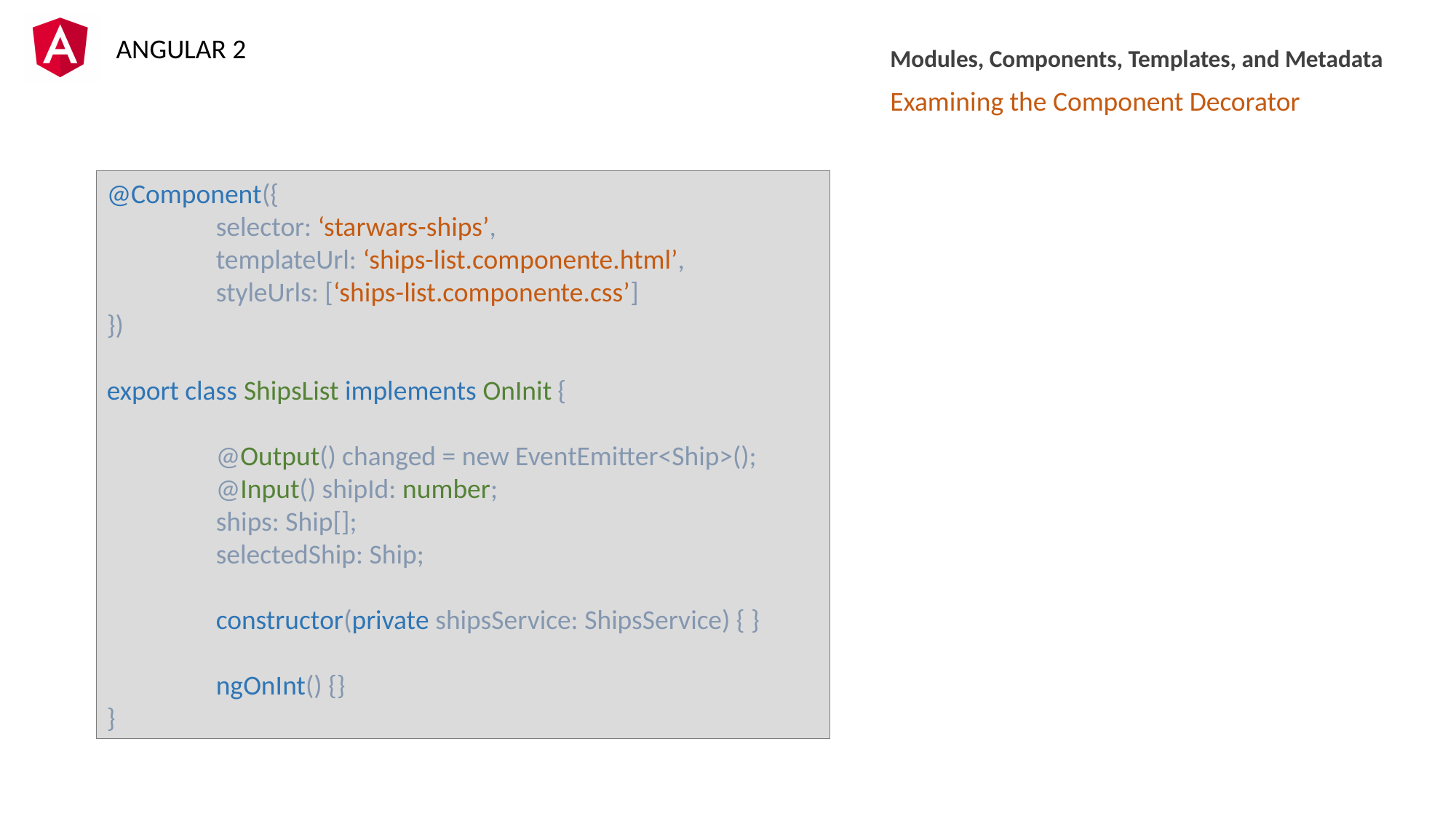

Modules, Components, Templates, and Metadata
Examining the Component Decorator
@Component({
	selector: ‘starwars-ships’,
	templateUrl: ‘ships-list.componente.html’,
	styleUrls: [‘ships-list.componente.css’]
})

export class ShipsList implements OnInit {

	@Output() changed = new EventEmitter<Ship>();
	@Input() shipId: number;
	ships: Ship[];
	selectedShip: Ship;

	constructor(private shipsService: ShipsService) { }

	ngOnInt() {}
}